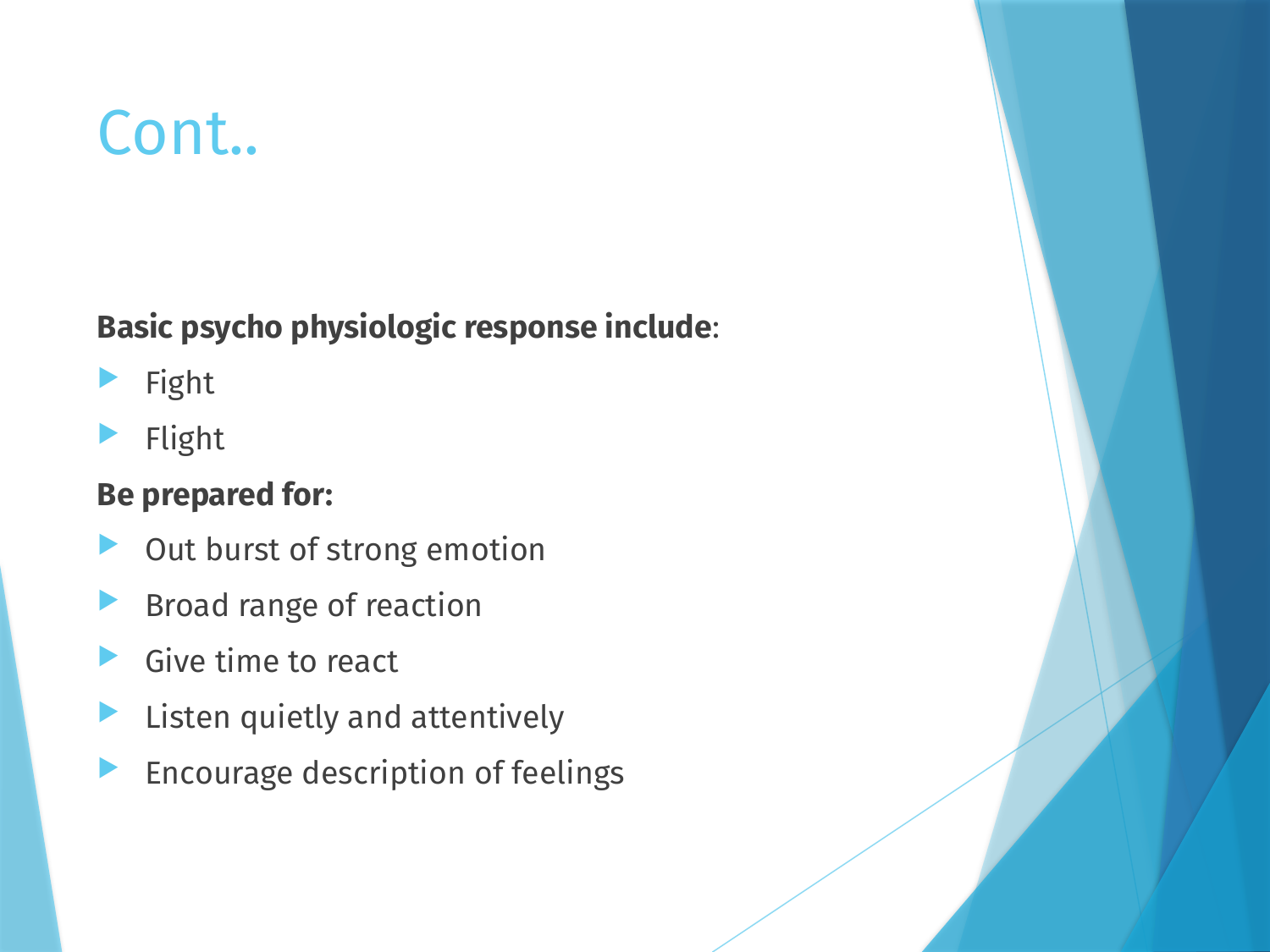

# Cont..
Basic psycho physiologic response include:
Fight
Flight
Be prepared for:
Out burst of strong emotion
Broad range of reaction
Give time to react
Listen quietly and attentively
Encourage description of feelings